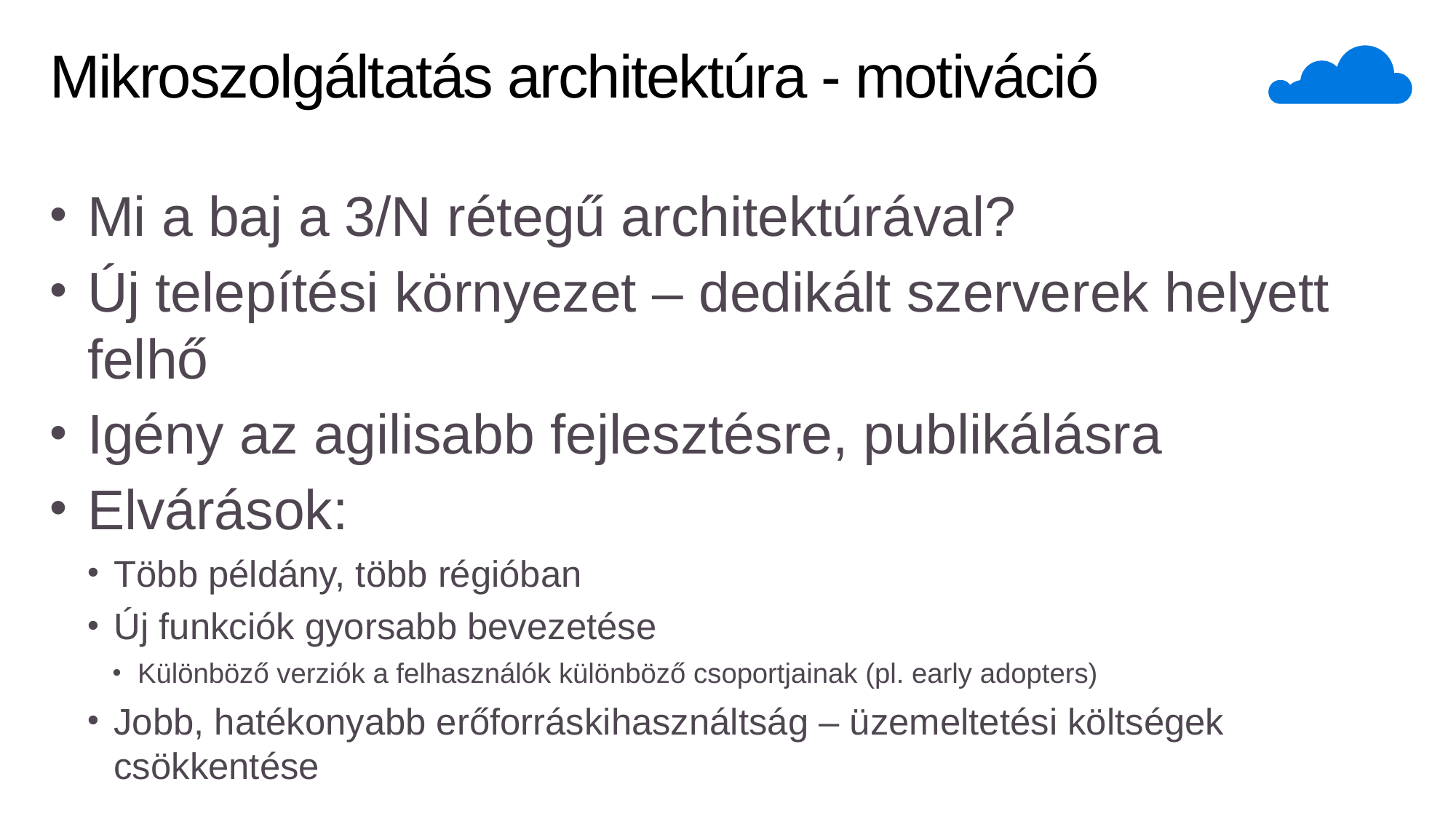

# Mikroszolgáltatás architektúra - motiváció
Mi a baj a 3/N rétegű architektúrával?
Új telepítési környezet – dedikált szerverek helyett felhő
Igény az agilisabb fejlesztésre, publikálásra
Elvárások:
Több példány, több régióban
Új funkciók gyorsabb bevezetése
Különböző verziók a felhasználók különböző csoportjainak (pl. early adopters)
Jobb, hatékonyabb erőforráskihasználtság – üzemeltetési költségek csökkentése